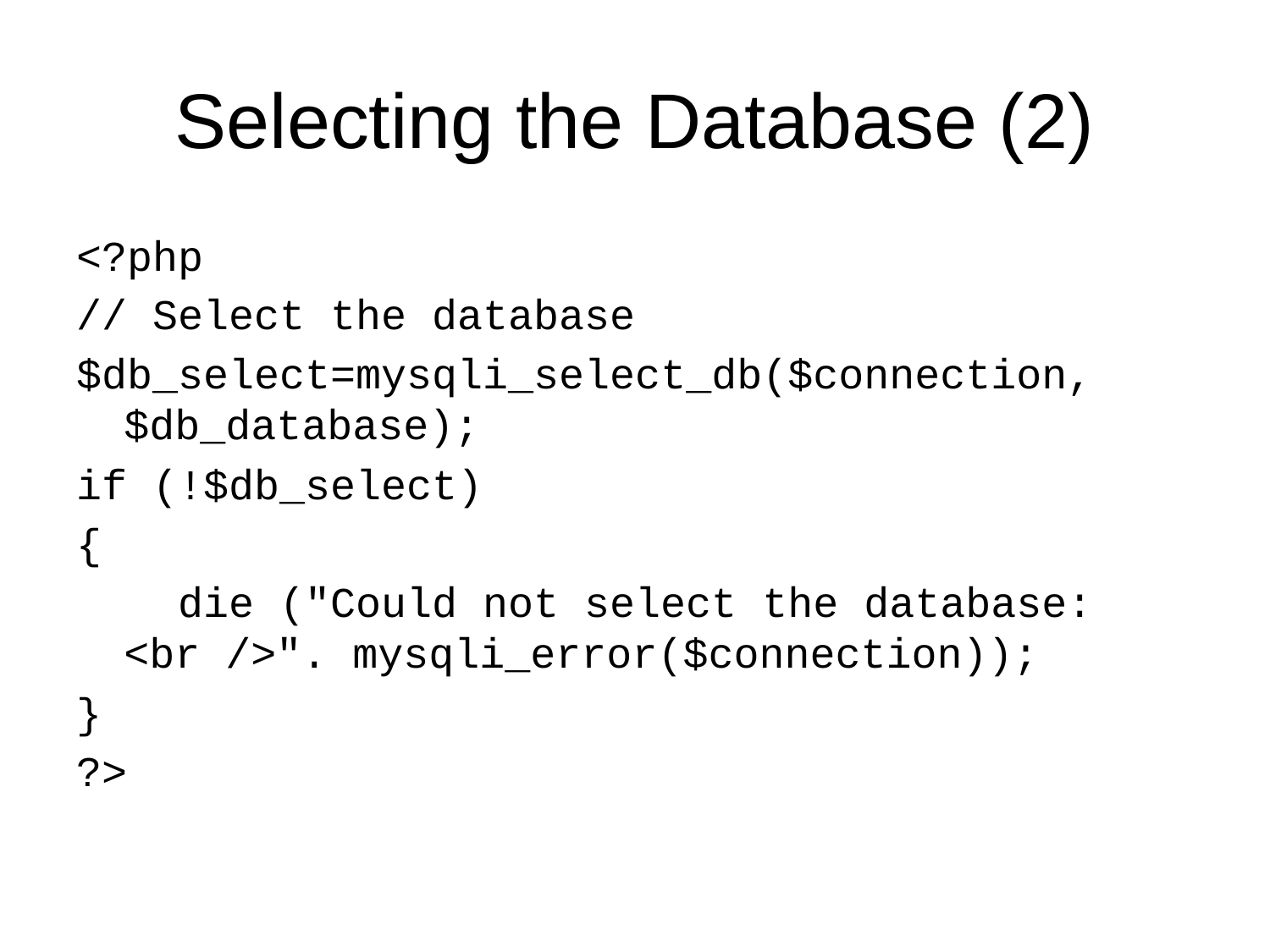

# Selecting the Database (2)
<?php
// Select the database
$db_select=mysqli_select_db($connection,$db_database);
if (!$db_select)
{
    die ("Could not select the database: <br />". mysqli_error($connection));
}
?>